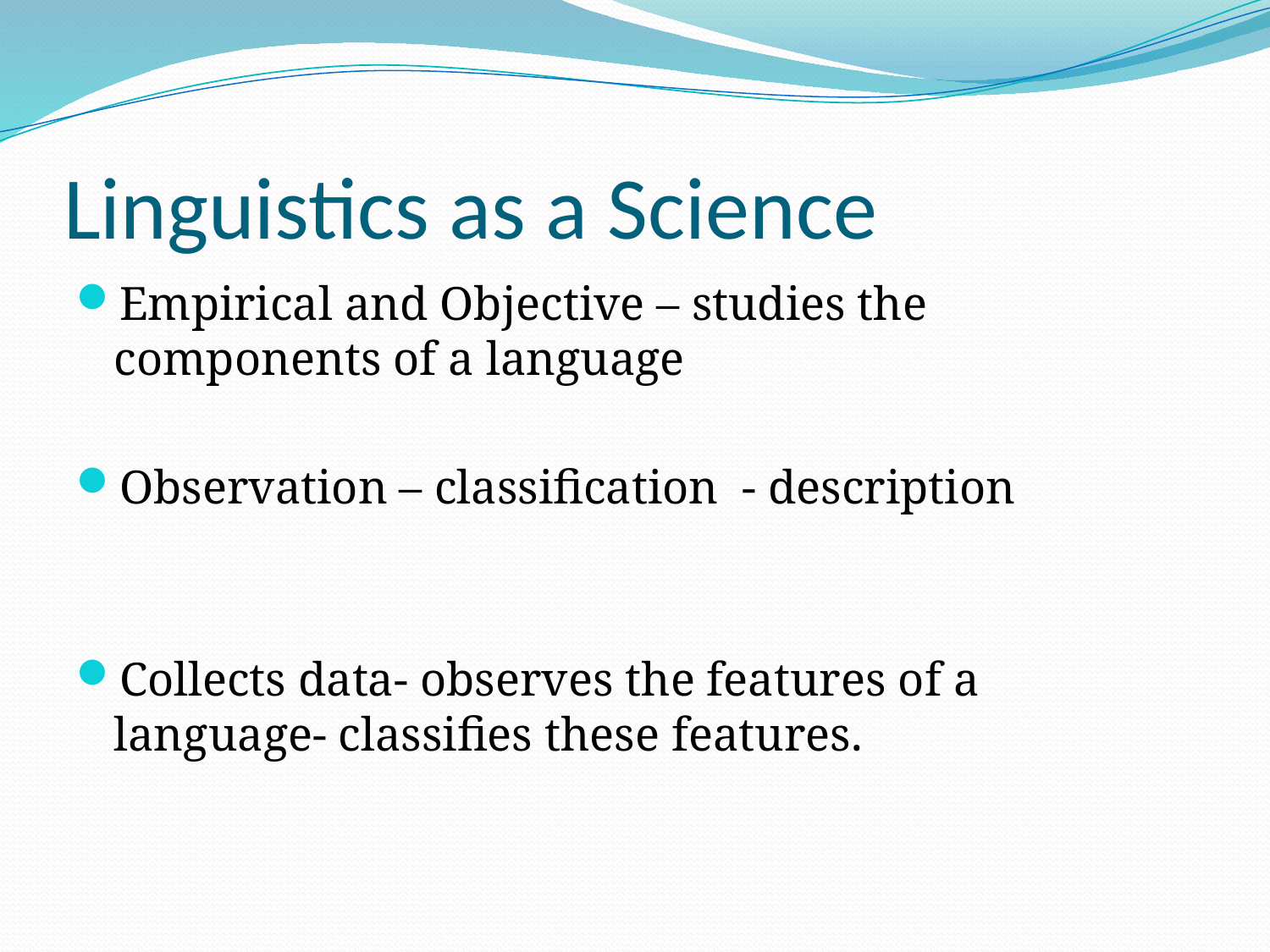

# Linguistics as a Science
Empirical and Objective – studies the components of a language

Observation – classification  - description

Collects data- observes the features of a language- classifies these features.